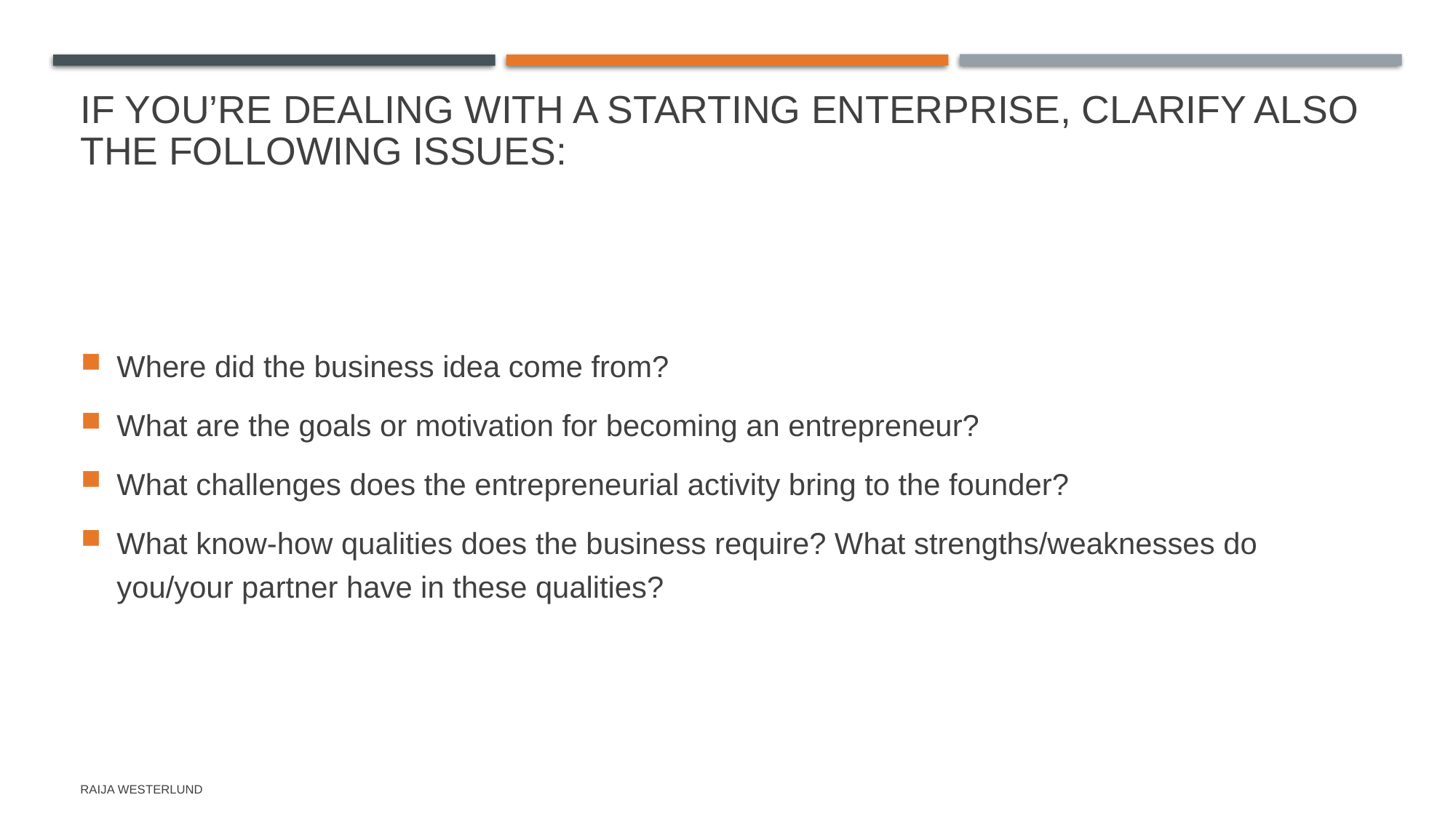

# If you’re dealing with a starting enterprise, clarify also the following issues:
Where did the business idea come from?
What are the goals or motivation for becoming an entrepreneur?
What challenges does the entrepreneurial activity bring to the founder?
What know-how qualities does the business require? What strengths/weaknesses do you/your partner have in these qualities?

Raija Westerlund